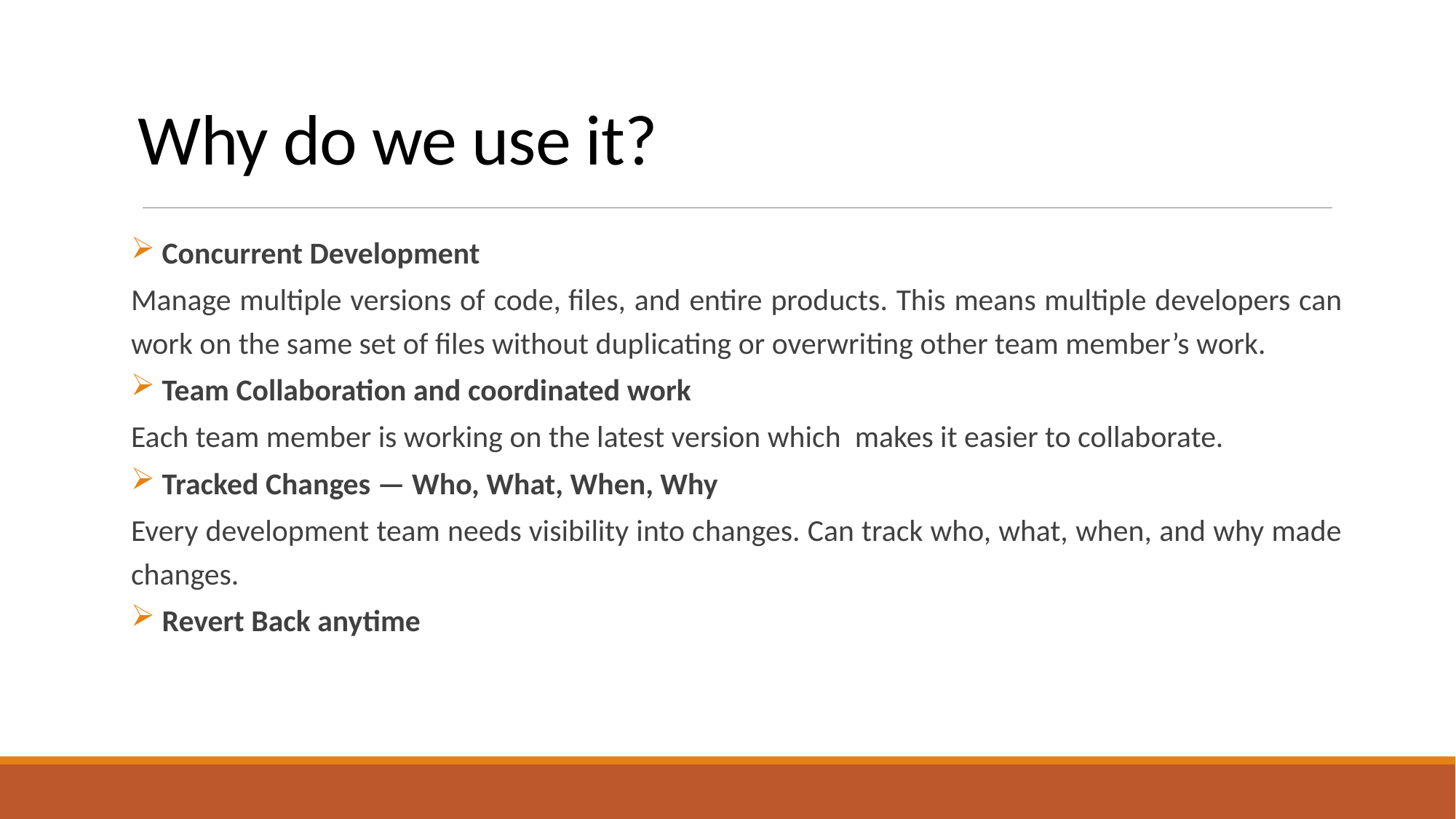

# Why do we use it?
 Concurrent Development
Manage multiple versions of code, files, and entire products. This means multiple developers can work on the same set of files without duplicating or overwriting other team member’s work.
 Team Collaboration and coordinated work
Each team member is working on the latest version which  makes it easier to collaborate.
 Tracked Changes — Who, What, When, Why
Every development team needs visibility into changes. Can track who, what, when, and why made changes.
 Revert Back anytime